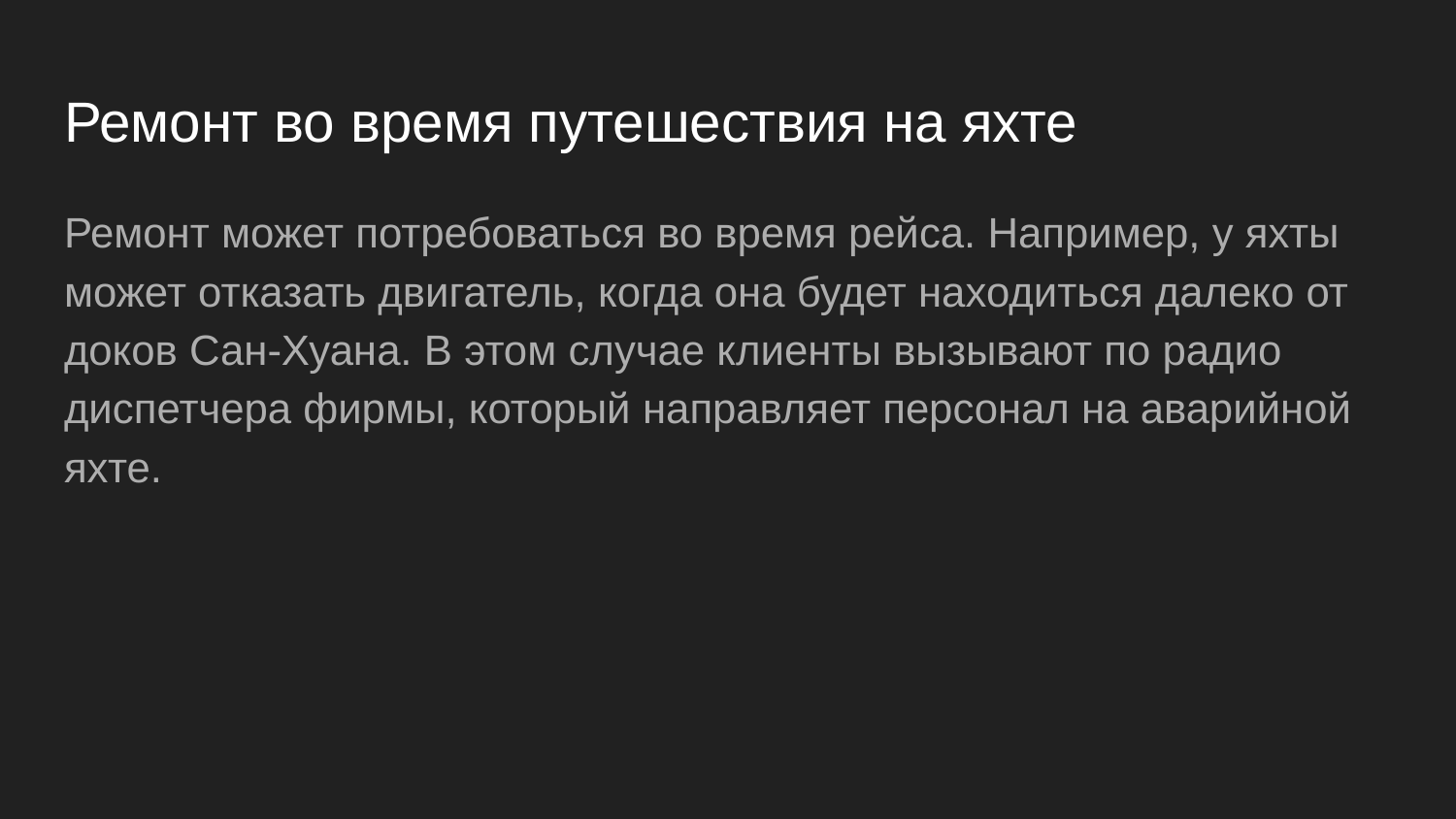

# Ремонт во время путешествия на яхте
Ремонт может потребоваться во время рейса. Например, у яхты может отказать двигатель, когда она будет находиться далеко от доков Сан-Хуана. В этом случае клиенты вызывают по радио диспетчера фирмы, который направляет персонал на аварийной яхте.